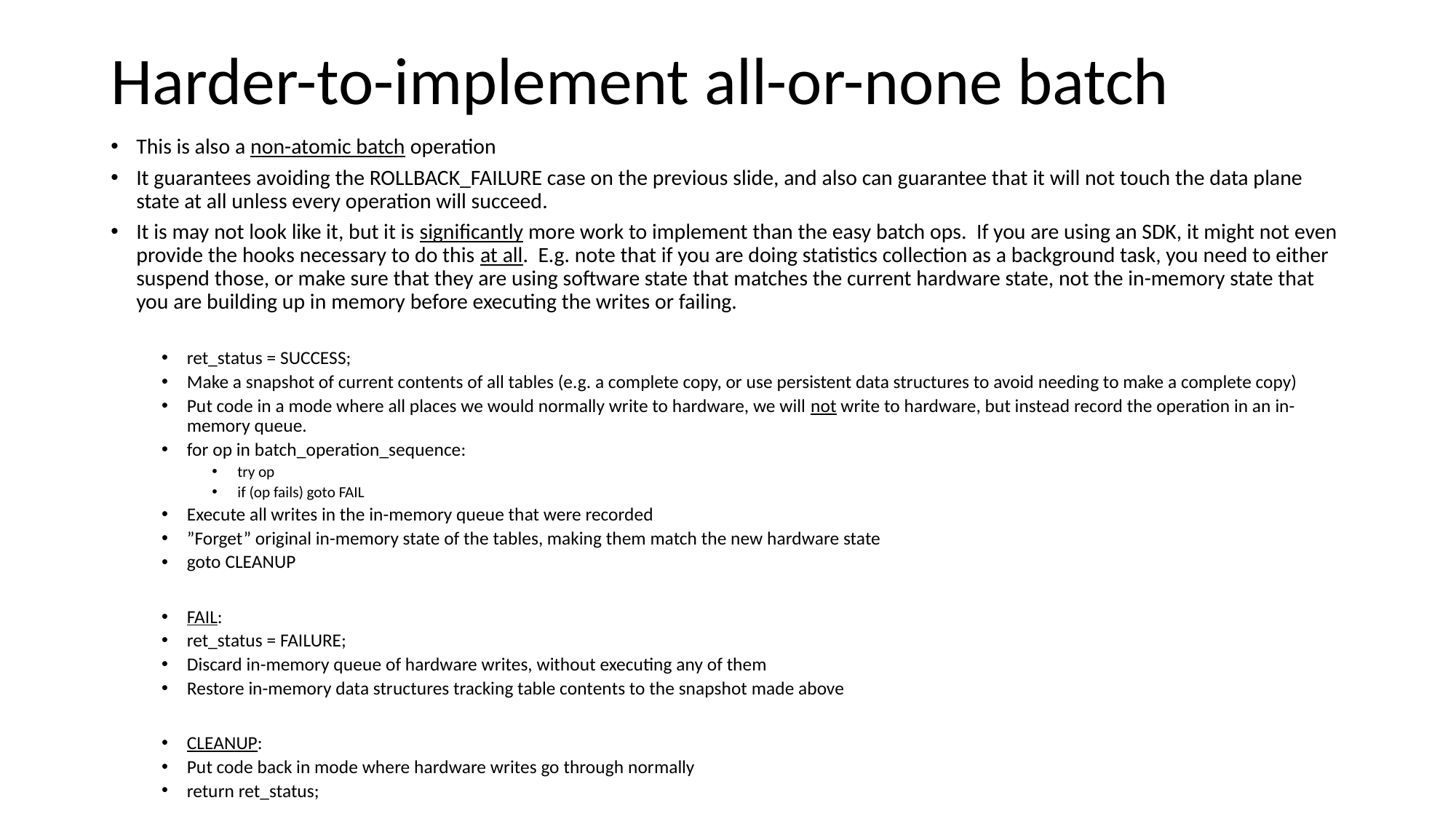

# Harder-to-implement all-or-none batch
This is also a non-atomic batch operation
It guarantees avoiding the ROLLBACK_FAILURE case on the previous slide, and also can guarantee that it will not touch the data plane state at all unless every operation will succeed.
It is may not look like it, but it is significantly more work to implement than the easy batch ops.  If you are using an SDK, it might not even provide the hooks necessary to do this at all.  E.g. note that if you are doing statistics collection as a background task, you need to either suspend those, or make sure that they are using software state that matches the current hardware state, not the in-memory state that you are building up in memory before executing the writes or failing.

ret_status = SUCCESS;
Make a snapshot of current contents of all tables (e.g. a complete copy, or use persistent data structures to avoid needing to make a complete copy)
Put code in a mode where all places we would normally write to hardware, we will not write to hardware, but instead record the operation in an in-memory queue.
for op in batch_operation_sequence:
try op
if (op fails) goto FAIL
Execute all writes in the in-memory queue that were recorded
”Forget” original in-memory state of the tables, making them match the new hardware state
goto CLEANUP

FAIL:
ret_status = FAILURE;
Discard in-memory queue of hardware writes, without executing any of them
Restore in-memory data structures tracking table contents to the snapshot made above

CLEANUP:
Put code back in mode where hardware writes go through normally
return ret_status;